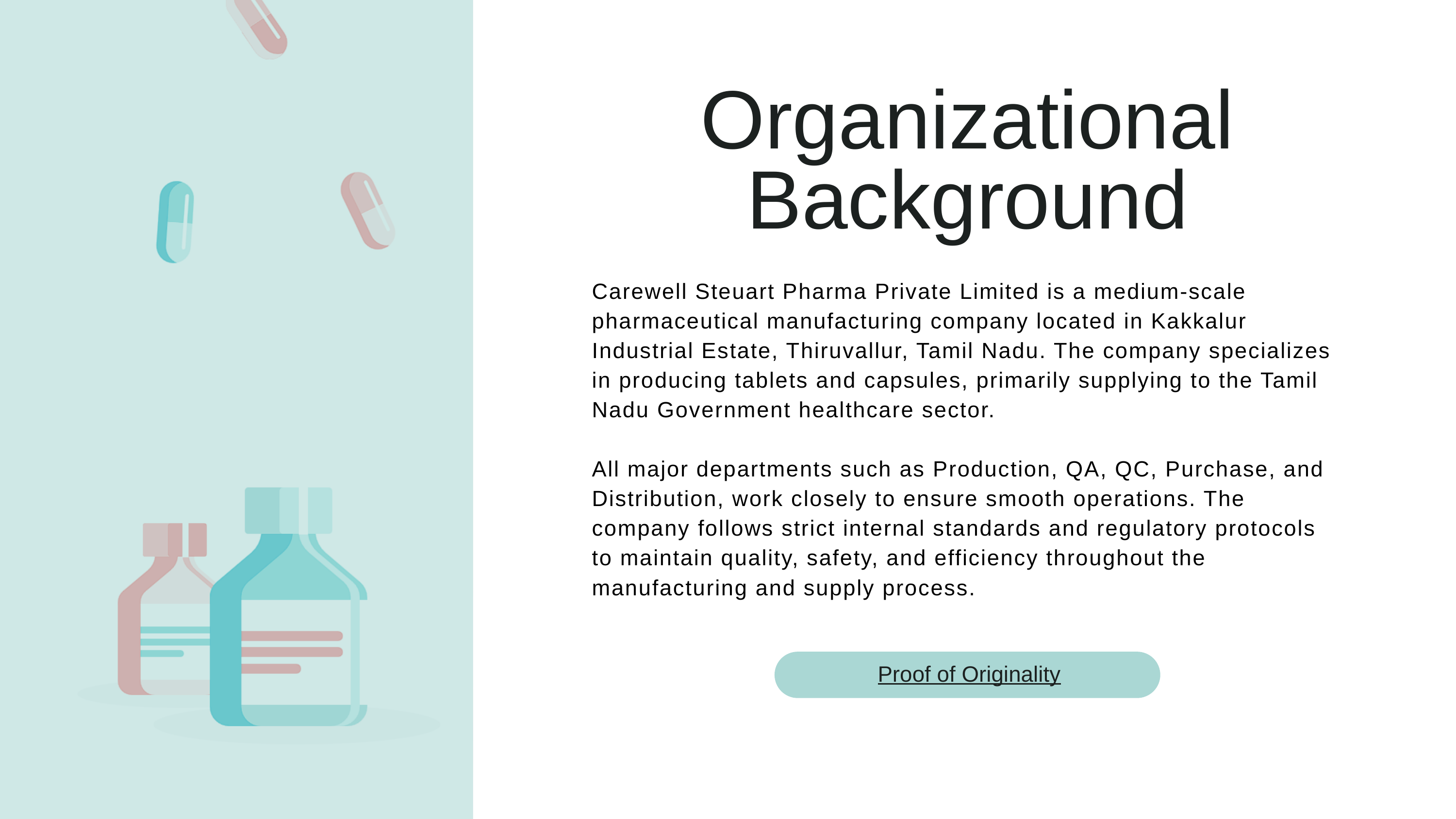

Organizational Background
Carewell Steuart Pharma Private Limited is a medium-scale pharmaceutical manufacturing company located in Kakkalur Industrial Estate, Thiruvallur, Tamil Nadu. The company specializes in producing tablets and capsules, primarily supplying to the Tamil Nadu Government healthcare sector.

All major departments such as Production, QA, QC, Purchase, and Distribution, work closely to ensure smooth operations. The company follows strict internal standards and regulatory protocols to maintain quality, safety, and efficiency throughout the manufacturing and supply process.

Proof of Originality